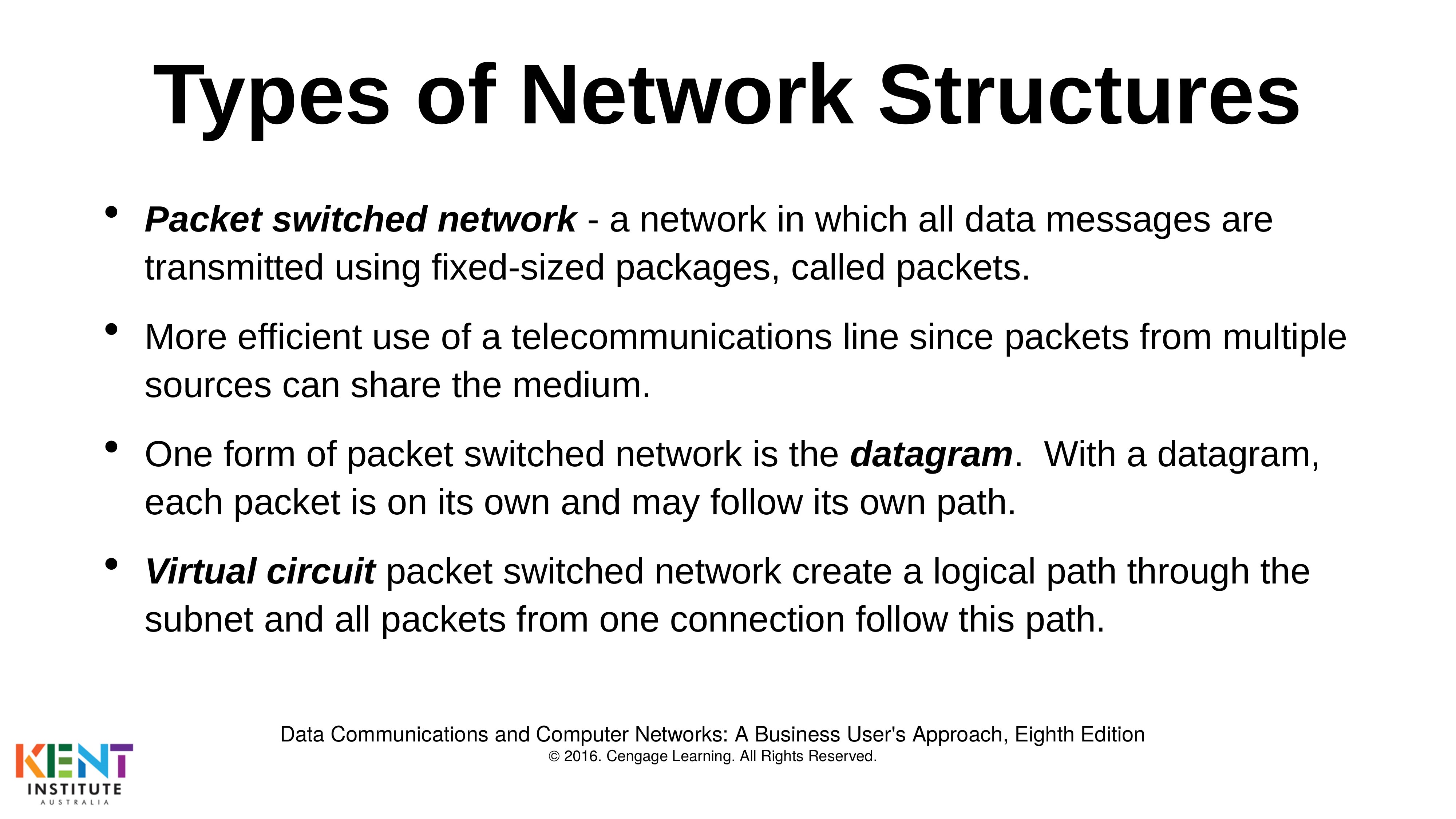

# Types of Network Structures
Packet switched network - a network in which all data messages are transmitted using fixed-sized packages, called packets.
More efficient use of a telecommunications line since packets from multiple sources can share the medium.
One form of packet switched network is the datagram.  With a datagram, each packet is on its own and may follow its own path.
Virtual circuit packet switched network create a logical path through the subnet and all packets from one connection follow this path.
Data Communications and Computer Networks: A Business User's Approach, Eighth Edition
© 2016. Cengage Learning. All Rights Reserved.